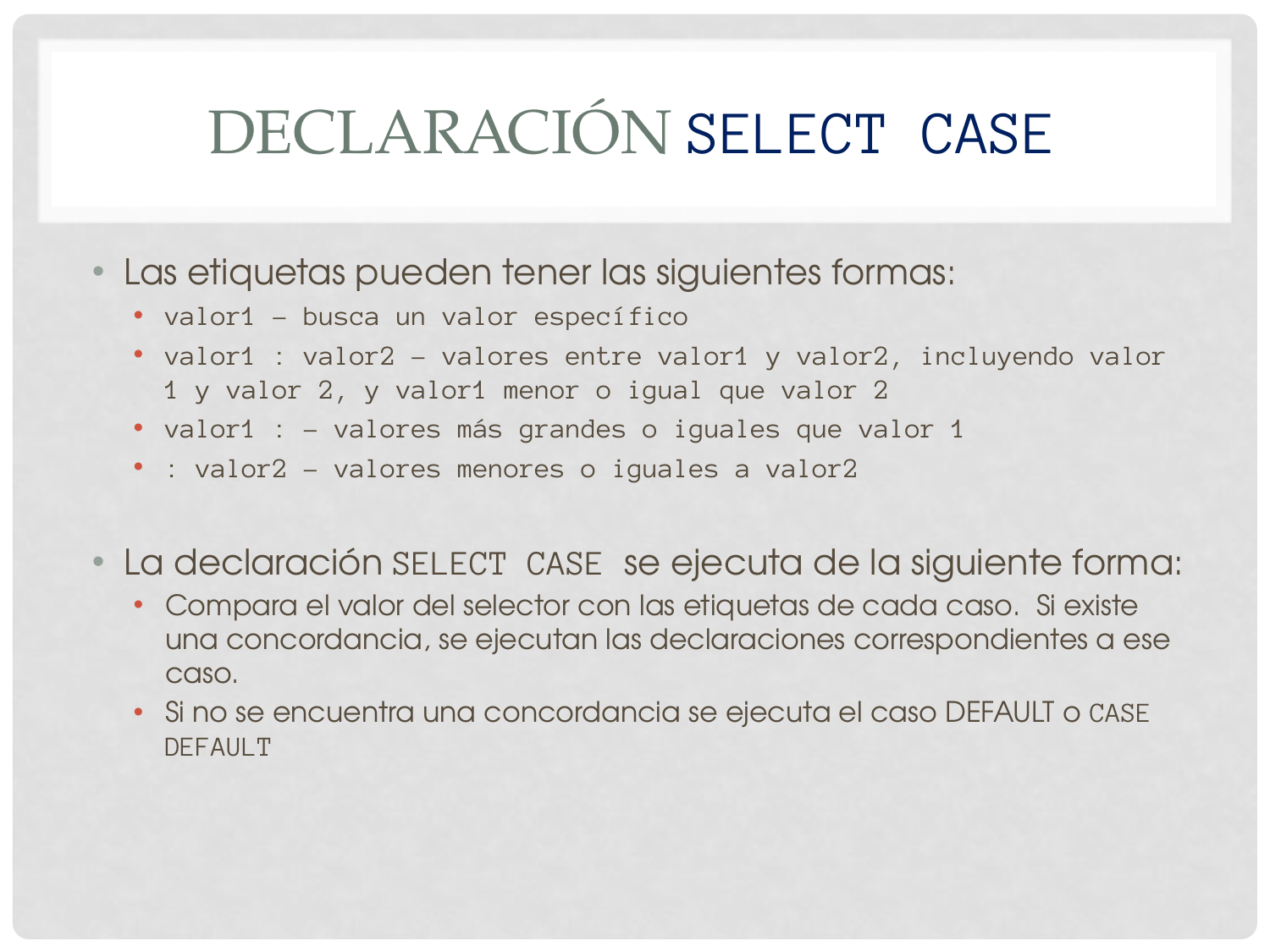

# Declaración SELECT CASE
Las etiquetas pueden tener las siguientes formas:
valor1 – busca un valor específico
valor1 : valor2 – valores entre valor1 y valor2, incluyendo valor 1 y valor 2, y valor1 menor o igual que valor 2
valor1 : – valores más grandes o iguales que valor 1
: valor2 – valores menores o iguales a valor2

La declaración SELECT CASE se ejecuta de la siguiente forma:
Compara el valor del selector con las etiquetas de cada caso.  Si existe una concordancia, se ejecutan las declaraciones correspondientes a ese caso.
Si no se encuentra una concordancia se ejecuta el caso DEFAULT o CASE DEFAULT